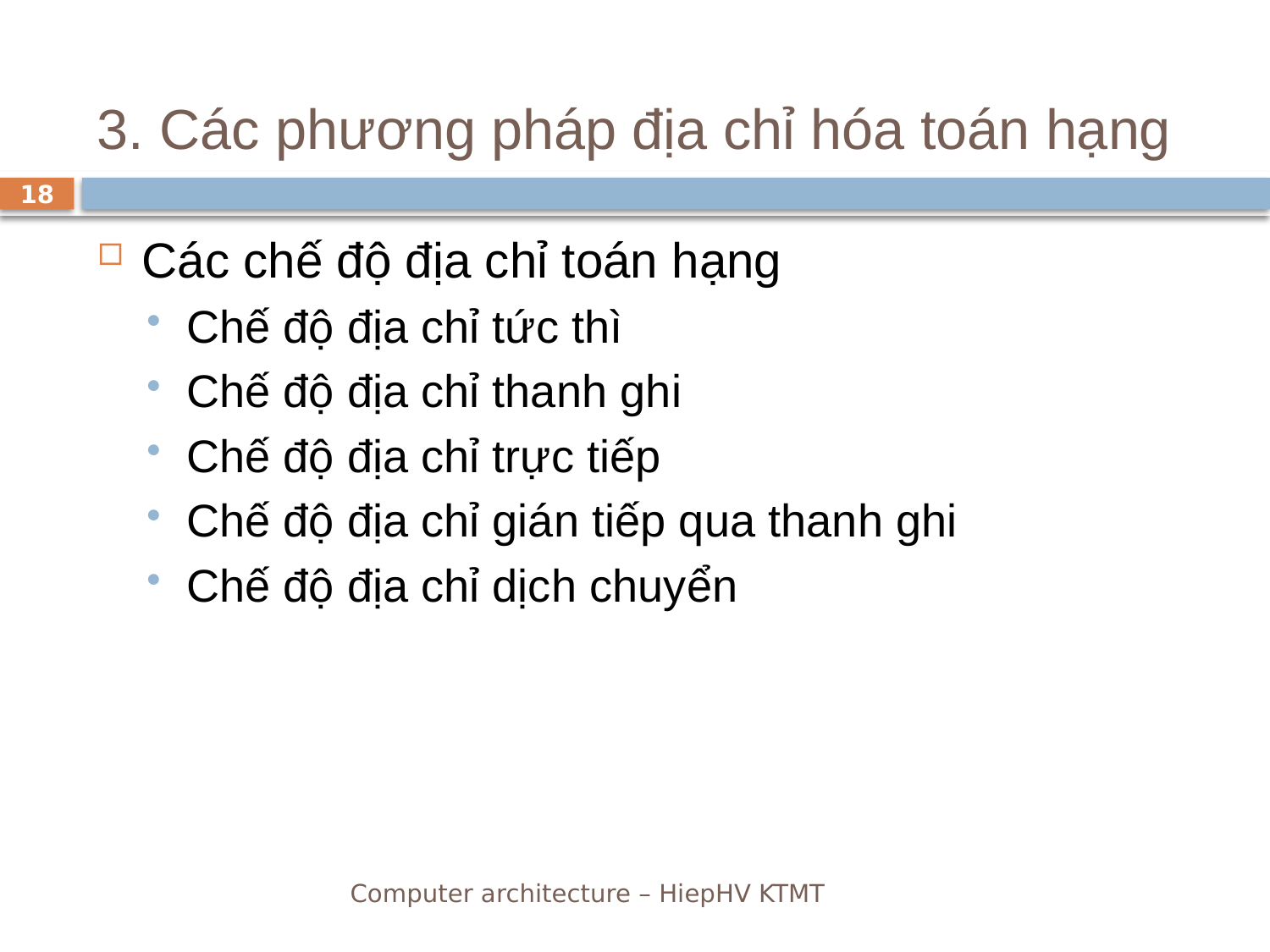

# 3. Các phương pháp địa chỉ hóa toán hạng
18
Các chế độ địa chỉ toán hạng
Chế độ địa chỉ tức thì
Chế độ địa chỉ thanh ghi
Chế độ địa chỉ trực tiếp
Chế độ địa chỉ gián tiếp qua thanh ghi
Chế độ địa chỉ dịch chuyển

Computer architecture – HiepHV KTMT